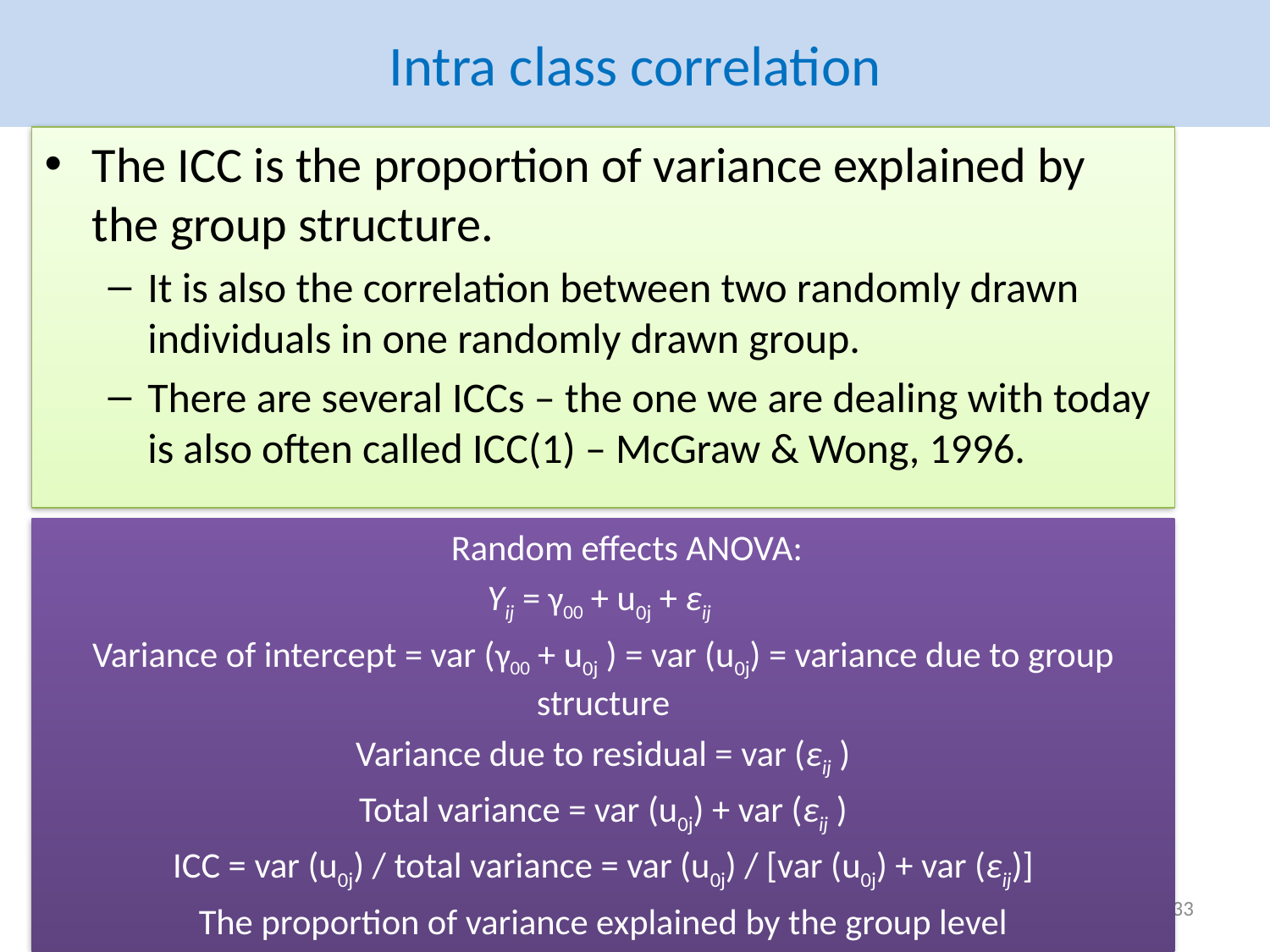

# Intra class correlation
The ICC is the proportion of variance explained by the group structure.
It is also the correlation between two randomly drawn individuals in one randomly drawn group.
There are several ICCs – the one we are dealing with today is also often called ICC(1) – McGraw & Wong, 1996.

       Random effects ANOVA:
Yij = γ00 + u0j + εij
Variance of intercept = var (γ00 + u0j ) = var (u0j) = variance due to group structure
Variance due to residual = var (εij )
Total variance = var (u0j) + var (εij )
ICC = var (u0j) / total variance = var (u0j) / [var (u0j) + var (εij)]
The proportion of variance explained by the group level

33